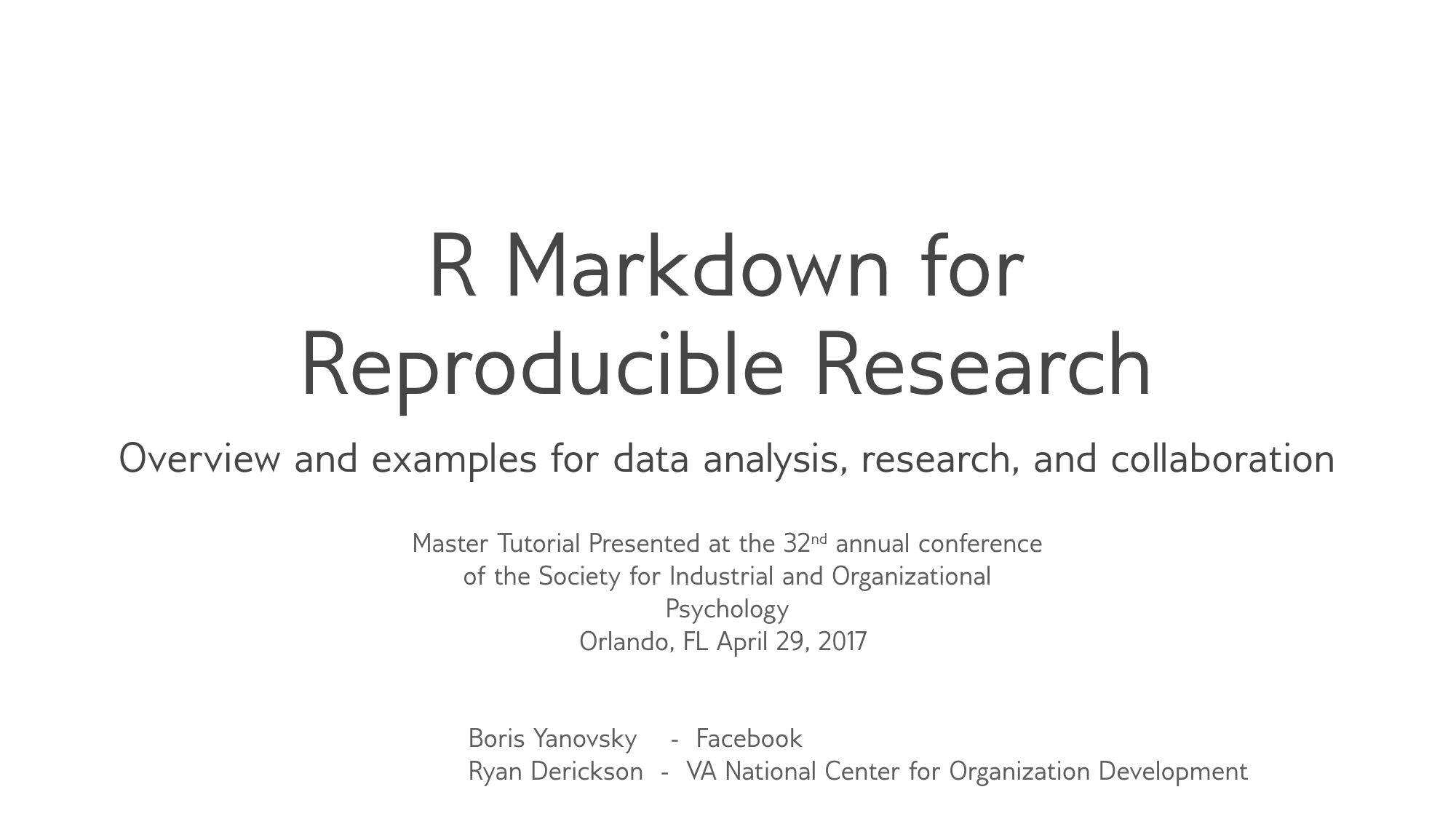

# R Markdown for Reproducible Research
Overview and examples for data analysis, research, and collaboration

Master Tutorial Presented at the 32nd annual conference of the Society for Industrial and Organizational Psychology
Orlando, FL April 29, 2017
Boris Yanovsky    -  Facebook
Ryan Derickson  -  VA National Center for Organization Development